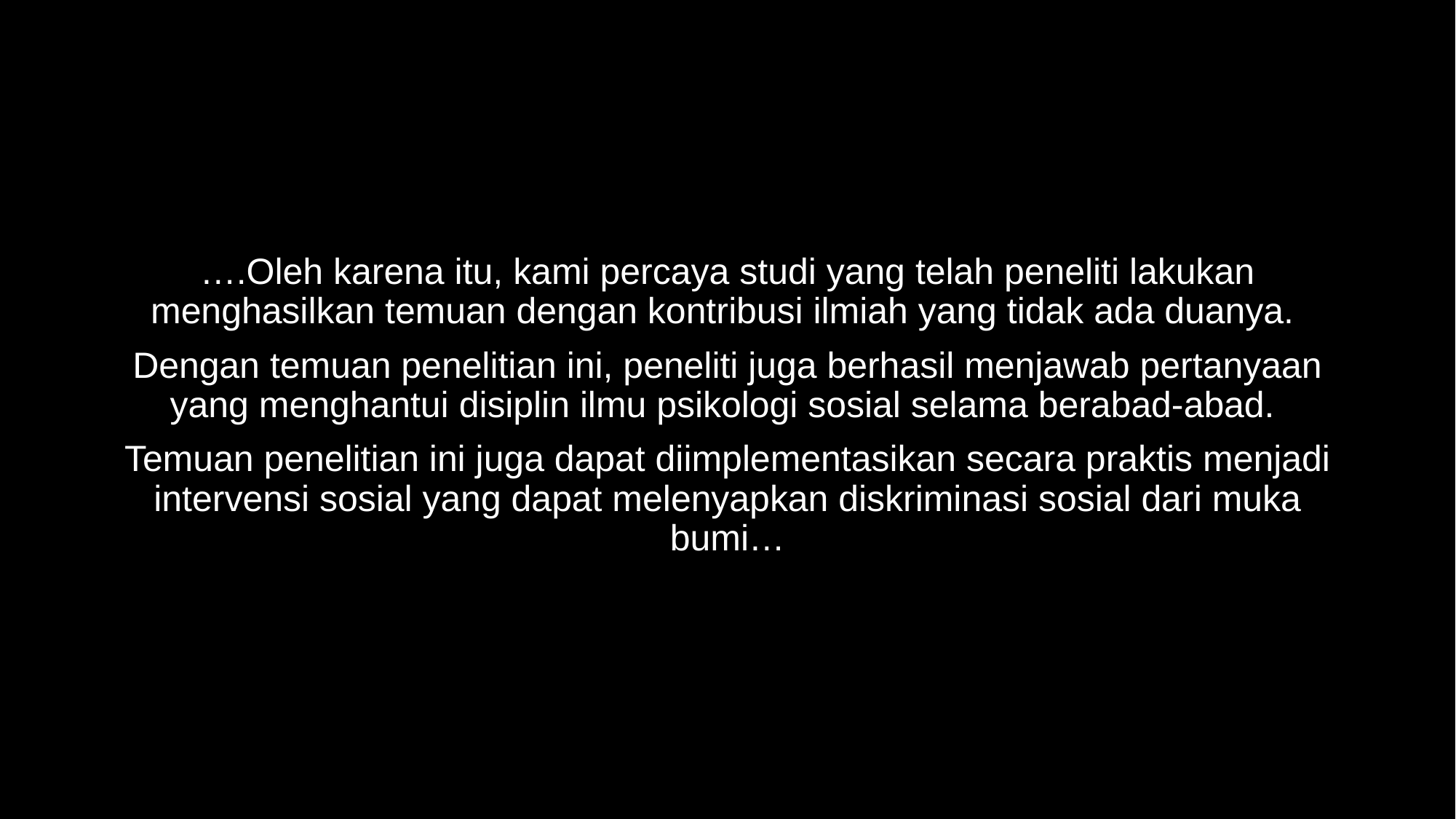

….Oleh karena itu, kami percaya studi yang telah peneliti lakukan menghasilkan temuan dengan kontribusi ilmiah yang tidak ada duanya.
Dengan temuan penelitian ini, peneliti juga berhasil menjawab pertanyaan yang menghantui disiplin ilmu psikologi sosial selama berabad-abad.
Temuan penelitian ini juga dapat diimplementasikan secara praktis menjadi intervensi sosial yang dapat melenyapkan diskriminasi sosial dari muka bumi…